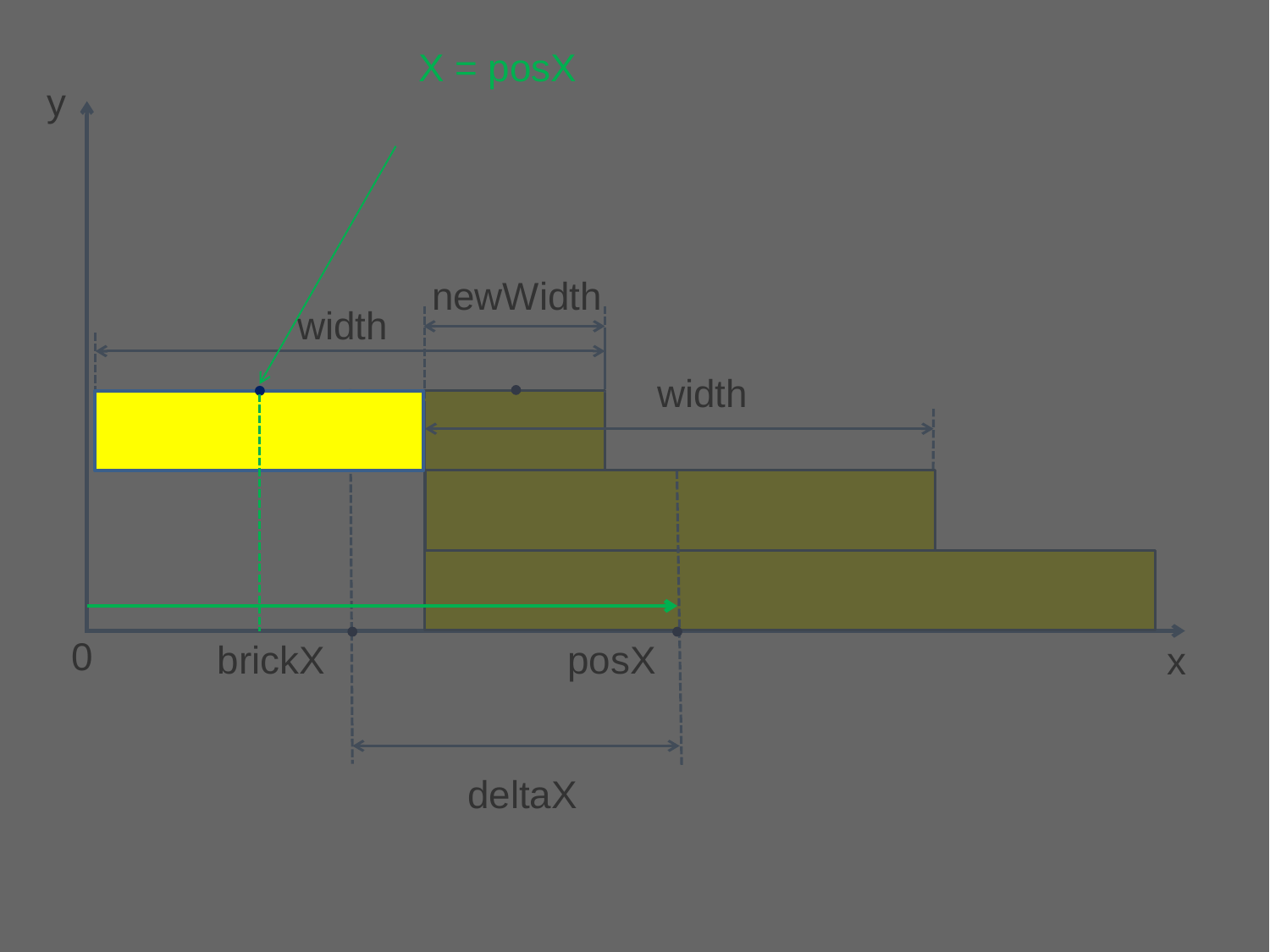

X = posX
y
newWidth
width
width

0

brickX
posX
x
deltaX